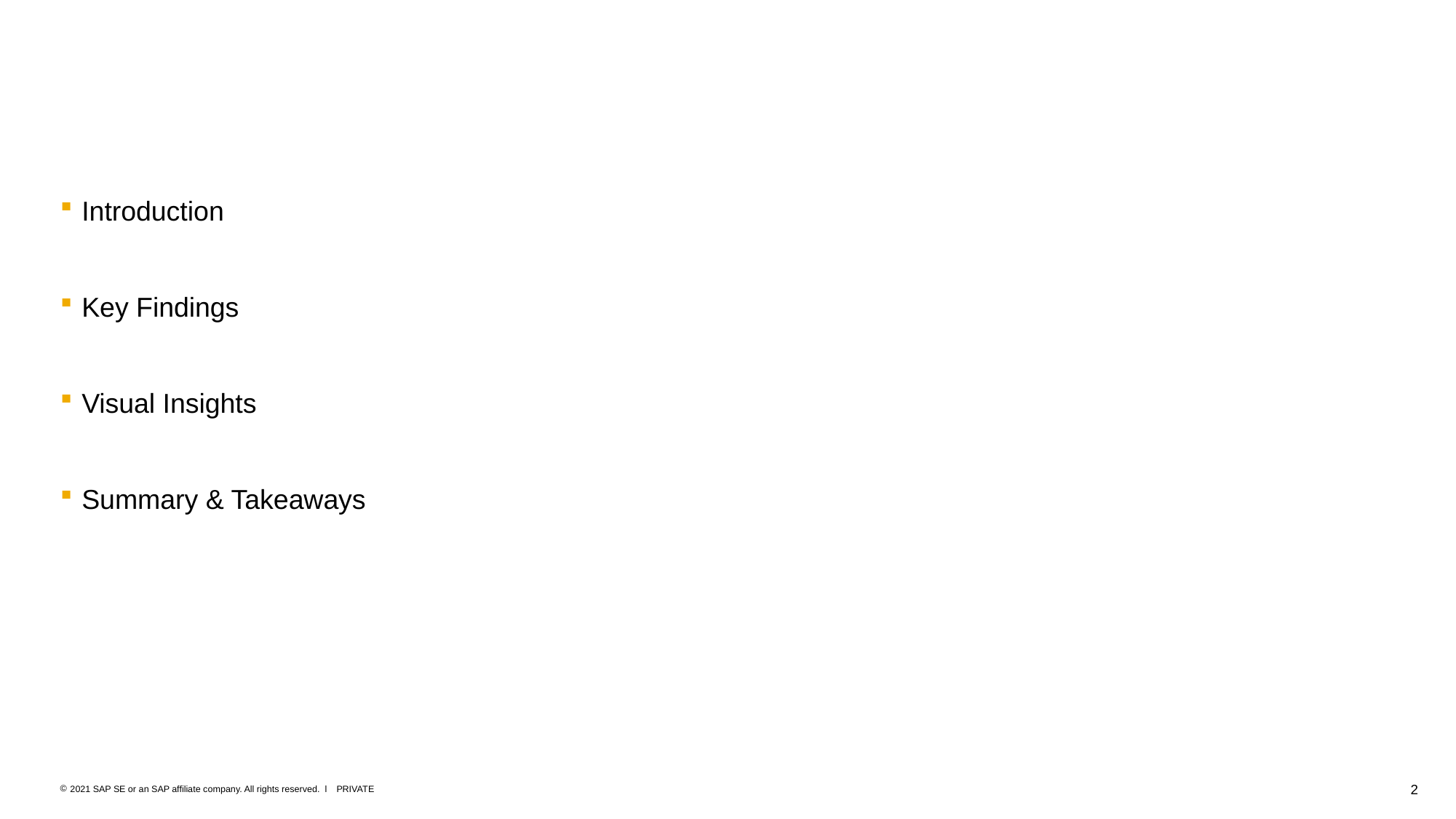

Introduction

Key Findings

Visual Insights

Summary & Takeaways